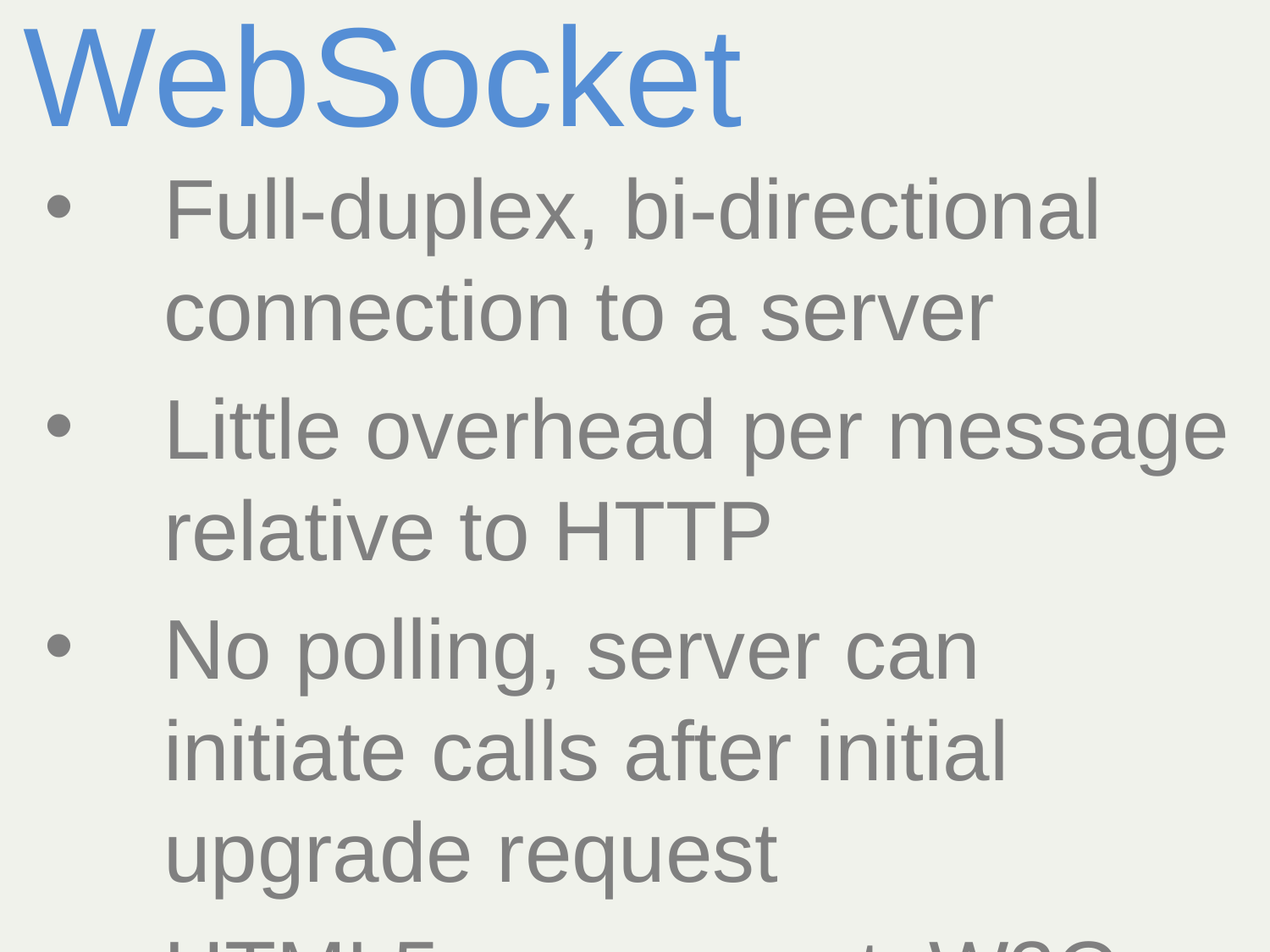

# WebSocket
Full-duplex, bi-directional connection to a server
Little overhead per message relative to HTTP
No polling, server can initiate calls after initial upgrade request
HTML5 component, W3C API, protocol IETF